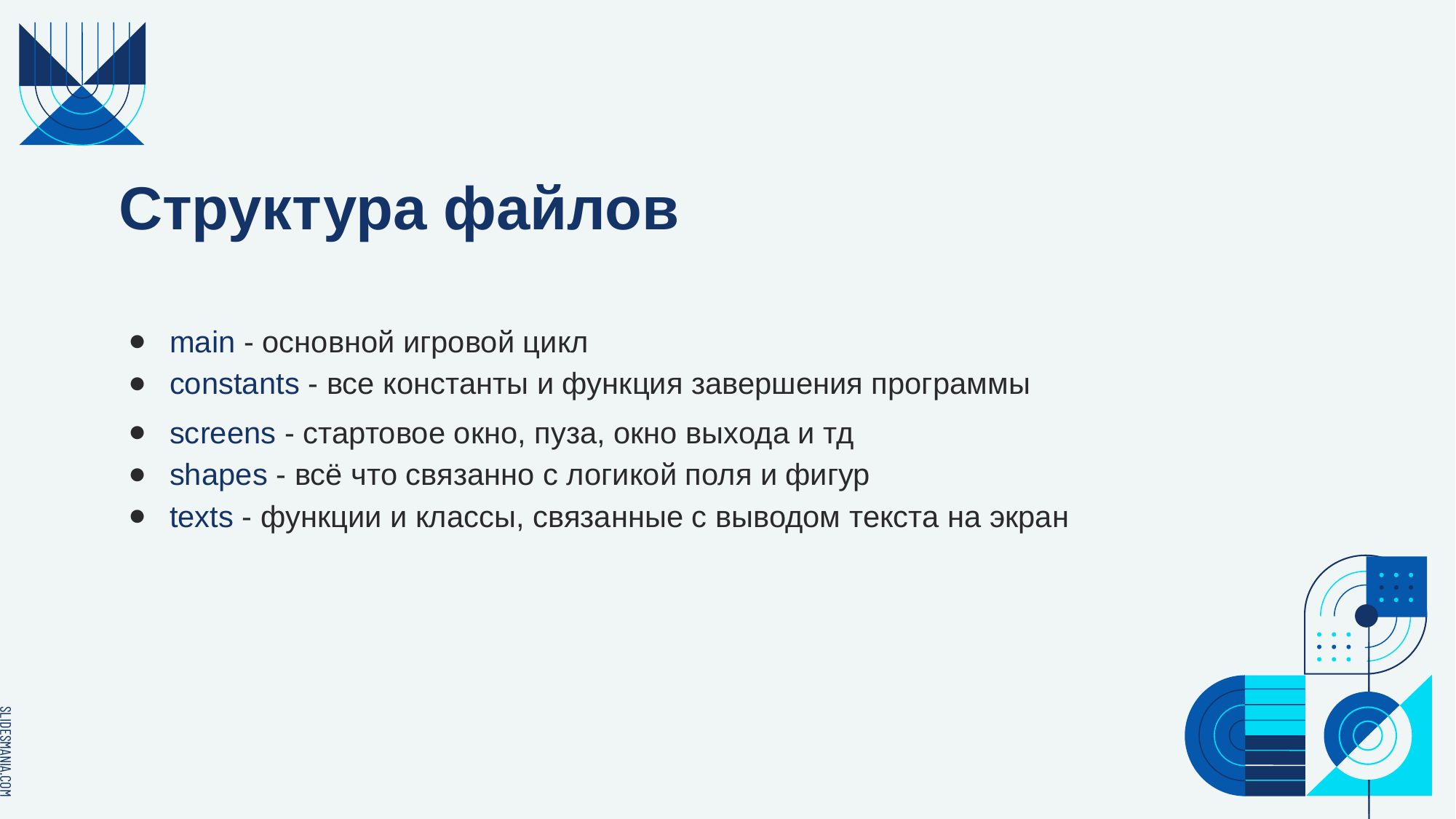

# Структура файлов
main - основной игровой цикл
constants - все константы и функция завершения программы
screens - стартовое окно, пуза, окно выхода и тд
shapes - всё что связанно с логикой поля и фигур
texts - функции и классы, связанные с выводом текста на экран